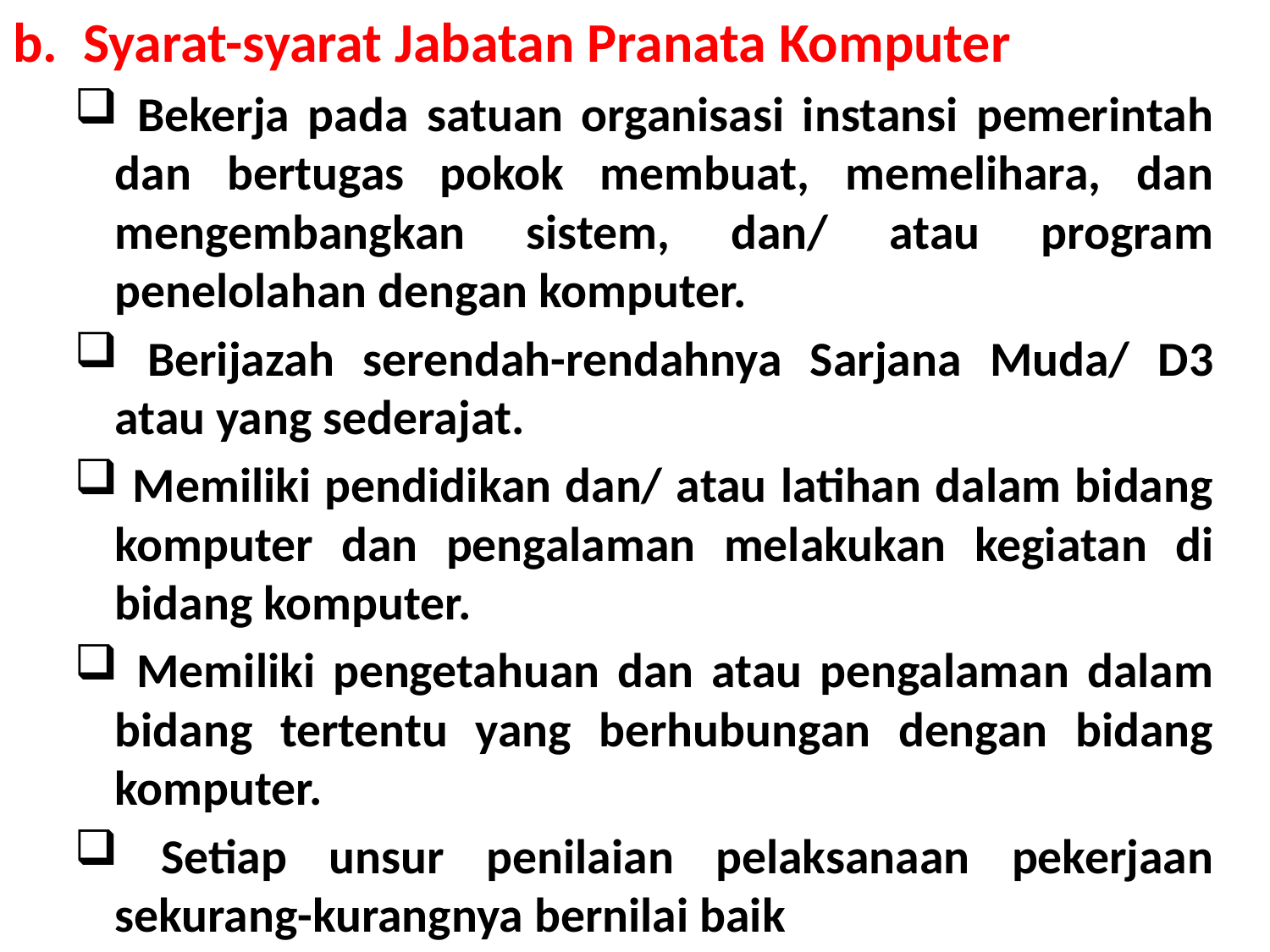

Syarat-syarat Jabatan Pranata Komputer
 Bekerja pada satuan organisasi instansi pemerintah dan bertugas pokok membuat, memelihara, dan mengembangkan sistem, dan/ atau program penelolahan dengan komputer.
 Berijazah serendah-rendahnya Sarjana Muda/ D3 atau yang sederajat.
 Memiliki pendidikan dan/ atau latihan dalam bidang komputer dan pengalaman melakukan kegiatan di bidang komputer.
 Memiliki pengetahuan dan atau pengalaman dalam bidang tertentu yang berhubungan dengan bidang komputer.
 Setiap unsur penilaian pelaksanaan pekerjaan sekurang-kurangnya bernilai baik